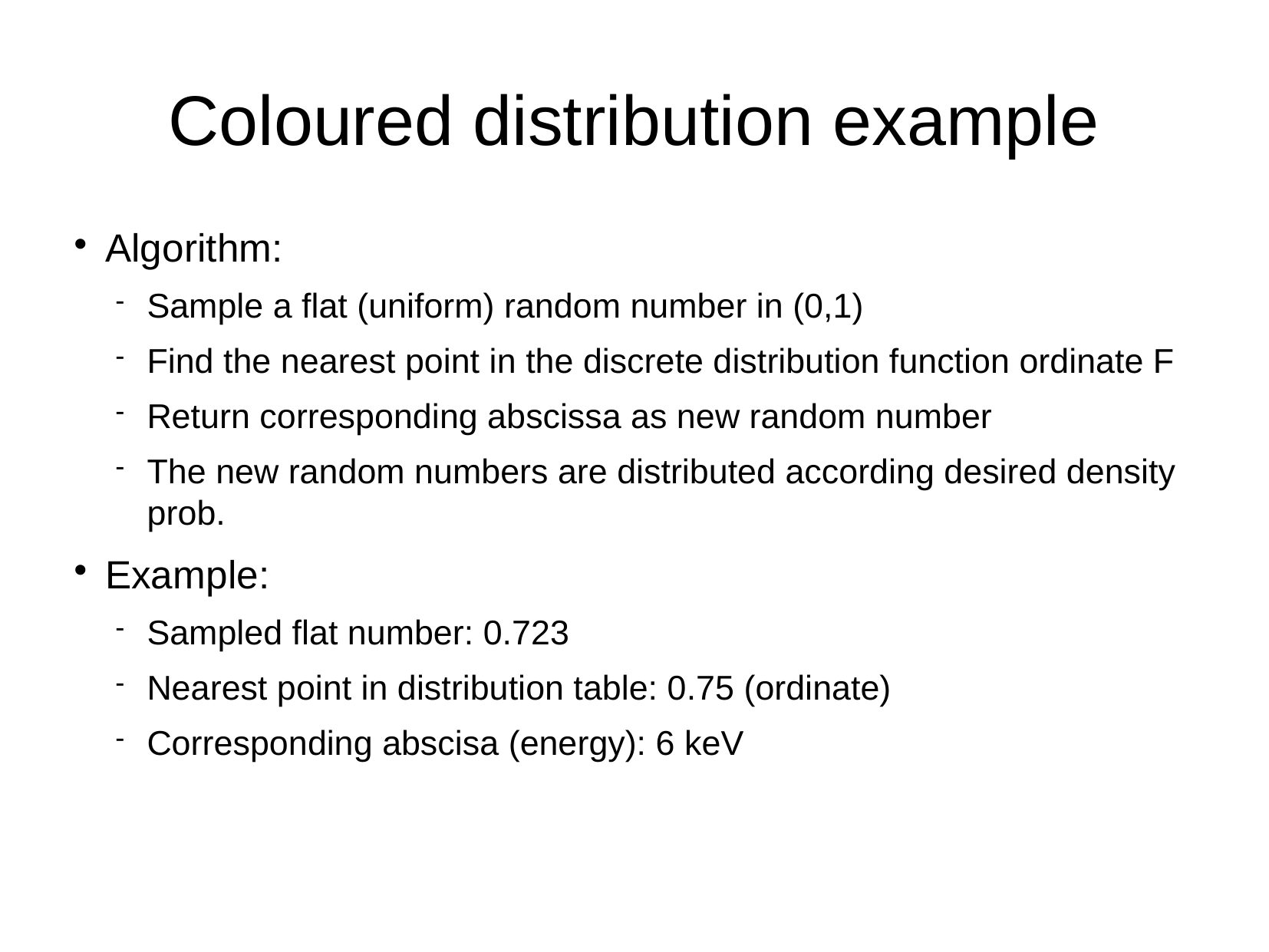

Coloured distribution example
Algorithm:
Sample a flat (uniform) random number in (0,1)
Find the nearest point in the discrete distribution function ordinate F
Return corresponding abscissa as new random number
The new random numbers are distributed according desired density prob.
Example:
Sampled flat number: 0.723
Nearest point in distribution table: 0.75 (ordinate)
Corresponding abscisa (energy): 6 keV